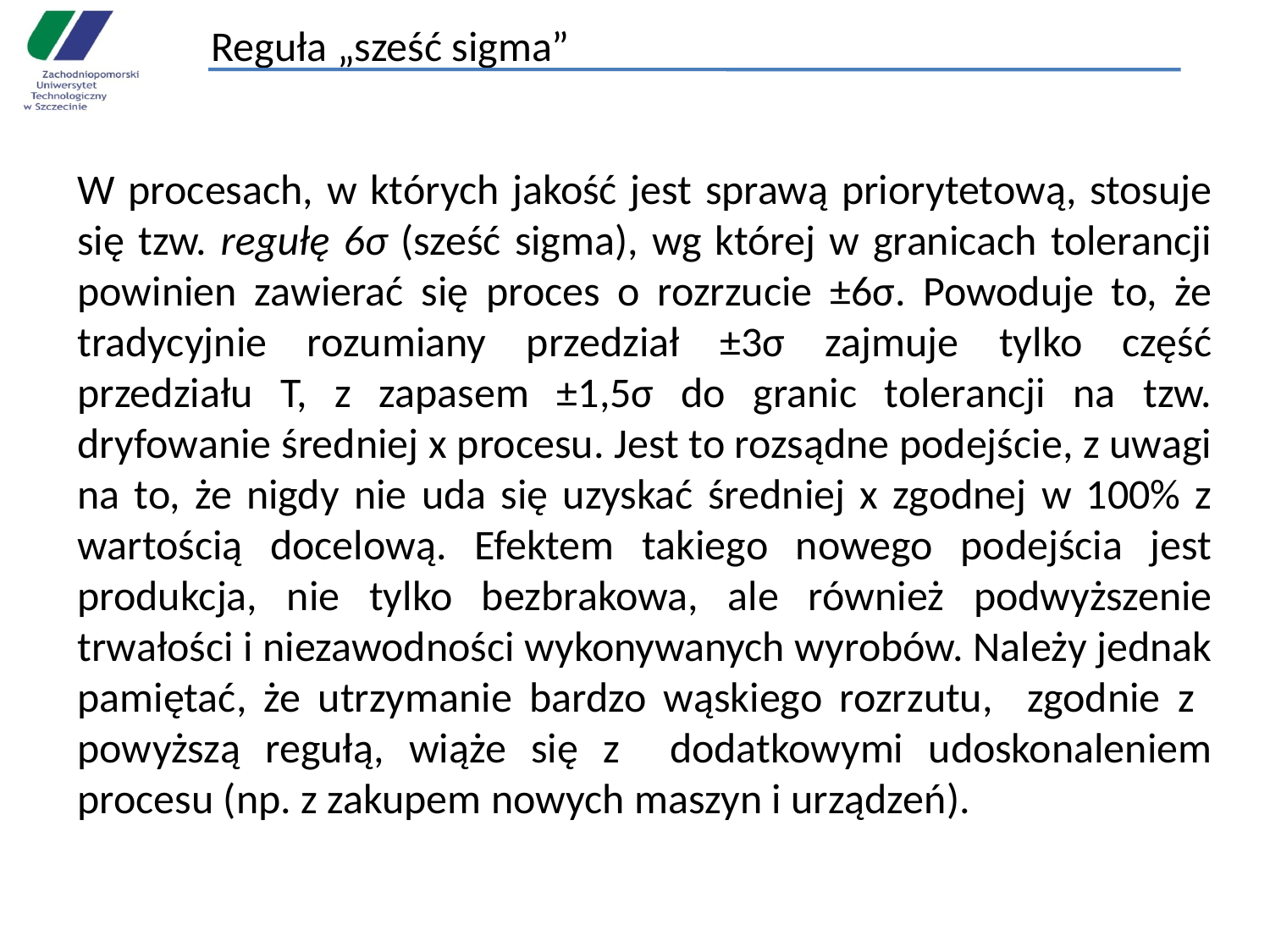

# Reguła „sześć sigma”
W procesach, w których jakość jest sprawą priorytetową, stosuje się tzw. regułę 6σ (sześć sigma), wg której w granicach tolerancji powinien zawierać się proces o rozrzucie ±6σ. Powoduje to, że tradycyjnie rozumiany przedział ±3σ zajmuje tylko część przedziału T, z zapasem ±1,5σ do granic tolerancji na tzw. dryfowanie średniej x procesu. Jest to rozsądne podejście, z uwagi na to, że nigdy nie uda się uzyskać średniej x zgodnej w 100% z wartością docelową. Efektem takiego nowego podejścia jest produkcja, nie tylko bezbrakowa, ale również podwyższenie trwałości i niezawodności wykonywanych wyrobów. Należy jednak pamiętać, że utrzymanie bardzo wąskiego rozrzutu,  zgodnie z  powyższą regułą, wiąże się z  dodatkowymi udoskonaleniem procesu (np. z zakupem nowych maszyn i urządzeń).